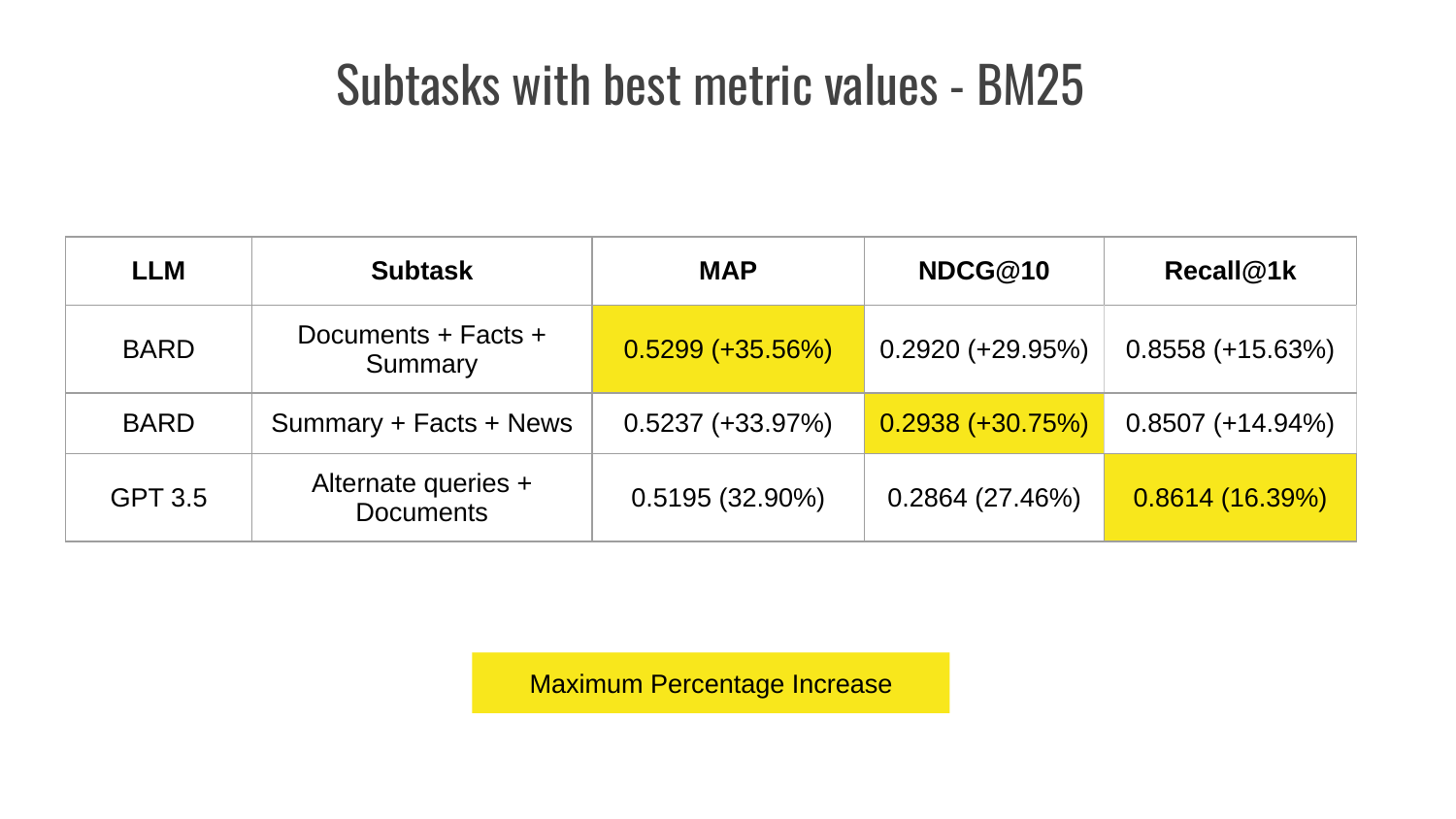

Subtasks with best metric values - BM25
| LLM | Subtask | MAP | NDCG@10 | Recall@1k |
| --- | --- | --- | --- | --- |
| BARD | Documents + Facts + Summary | 0.5299 (+35.56%) | 0.2920 (+29.95%) | 0.8558 (+15.63%) |
| BARD | Summary + Facts + News | 0.5237 (+33.97%) | 0.2938 (+30.75%) | 0.8507 (+14.94%) |
| GPT 3.5 | Alternate queries + Documents | 0.5195 (32.90%) | 0.2864 (27.46%) | 0.8614 (16.39%) |
Maximum Percentage Increase